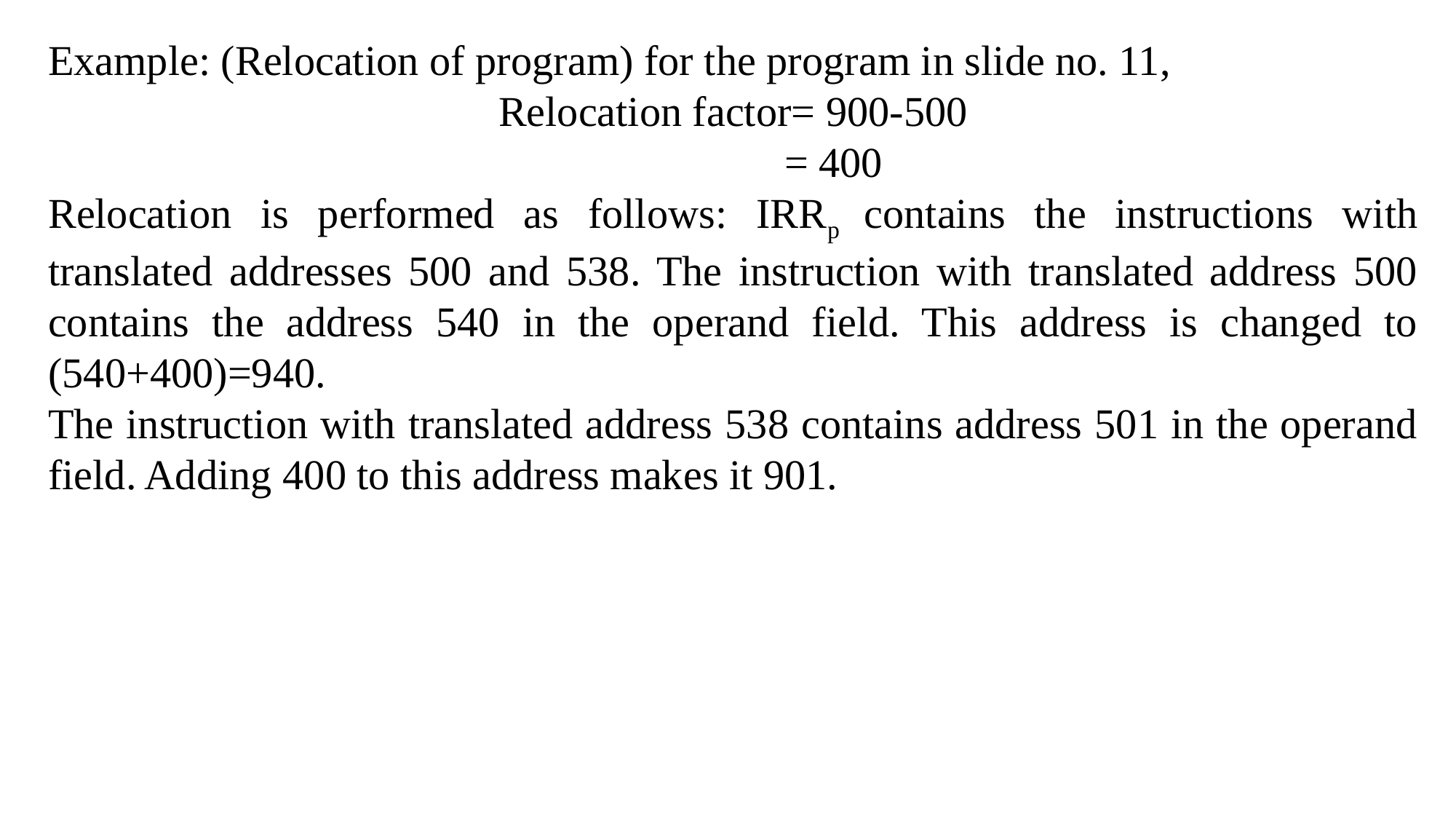

Example: (Relocation of program) for the program in slide no. 11,
Relocation factor= 900-500
                   = 400
Relocation is performed as follows: IRRp contains the instructions with translated addresses 500 and 538. The instruction with translated address 500 contains the address 540 in the operand field. This address is changed to (540+400)=940.
The instruction with translated address 538 contains address 501 in the operand field. Adding 400 to this address makes it 901.